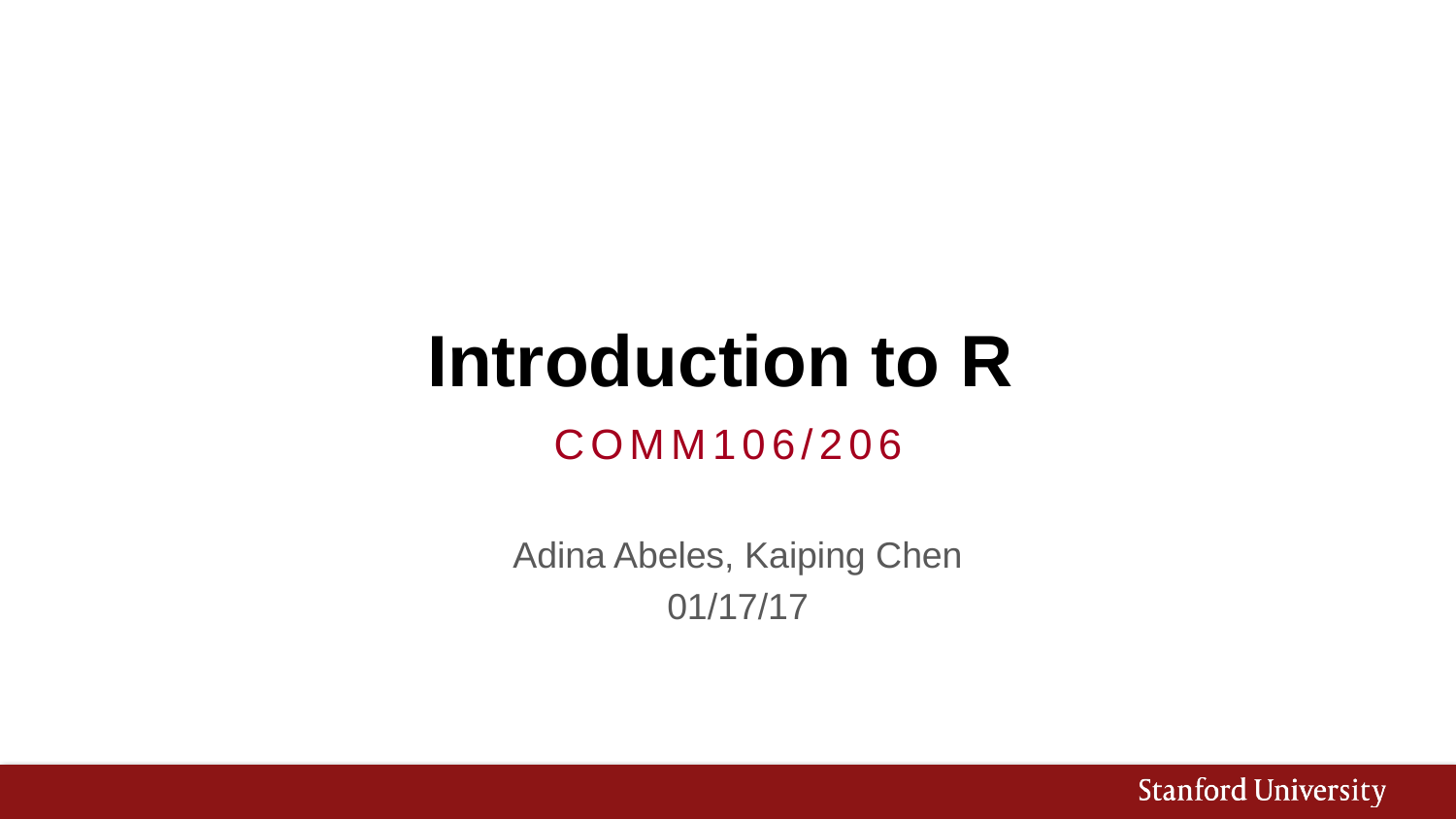

# Introduction to R
Comm106/206
Adina Abeles, Kaiping Chen
01/17/17